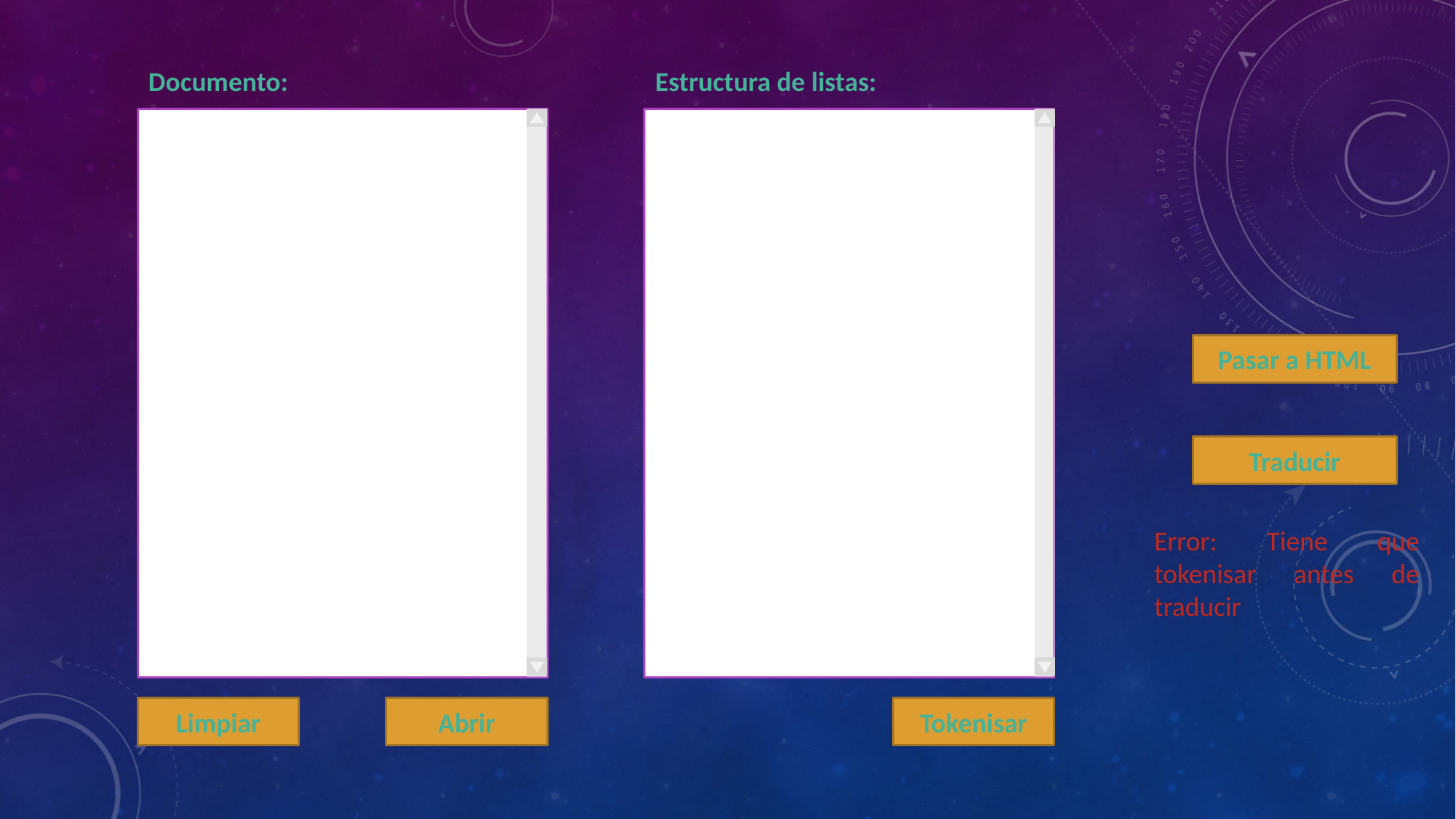

Documento:
Estructura de listas:

Pasar a HTML
Traducir
Error: Tiene que tokenisar antes de traducir

Tokenisar
Abrir
Limpiar